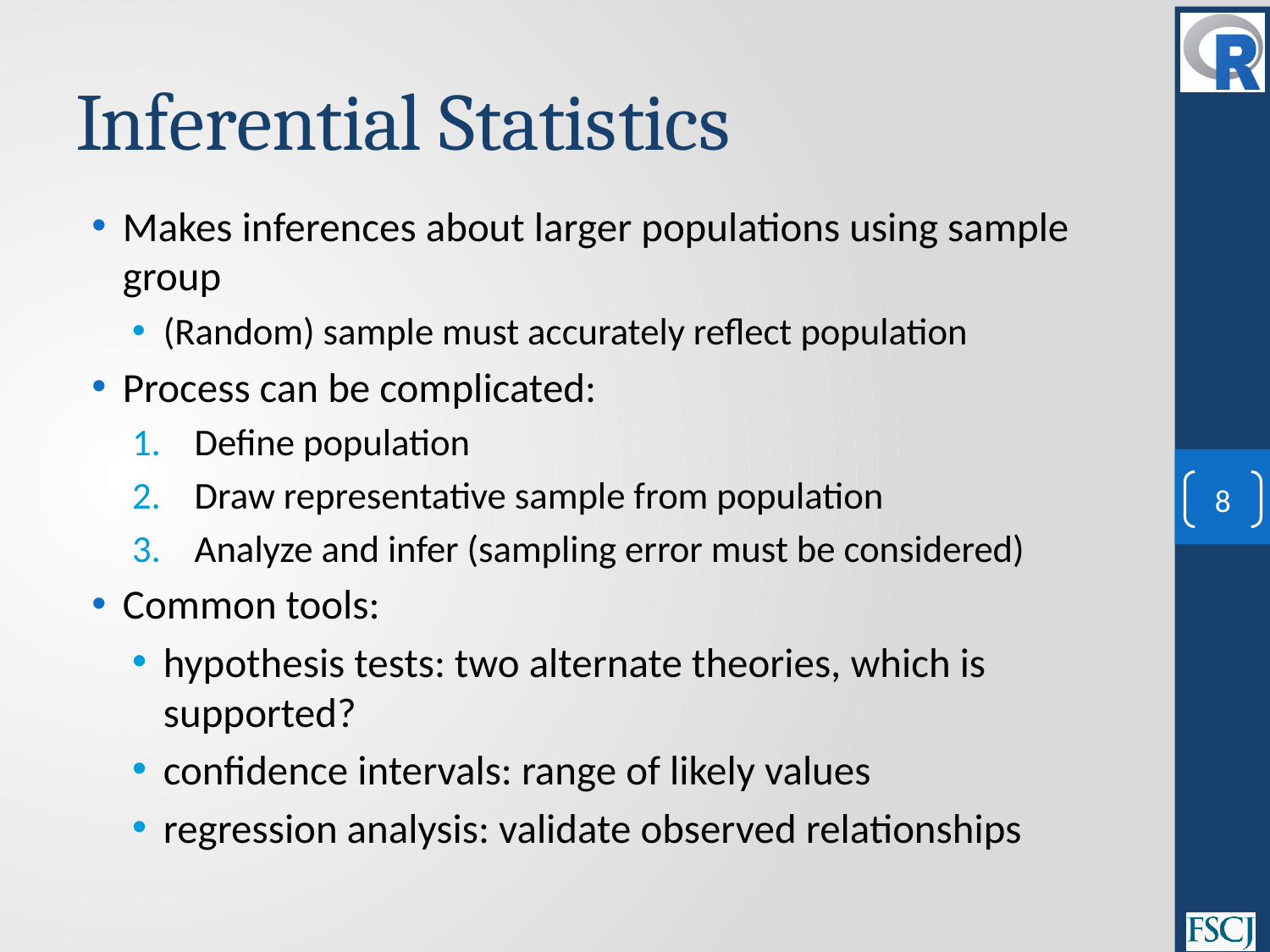

# Inferential Statistics
Makes inferences about larger populations using sample group
(Random) sample must accurately reflect population
Process can be complicated:
Define population
Draw representative sample from population
Analyze and infer (sampling error must be considered)
Common tools:
hypothesis tests: two alternate theories, which is supported?
confidence intervals: range of likely values
regression analysis: validate observed relationships
8